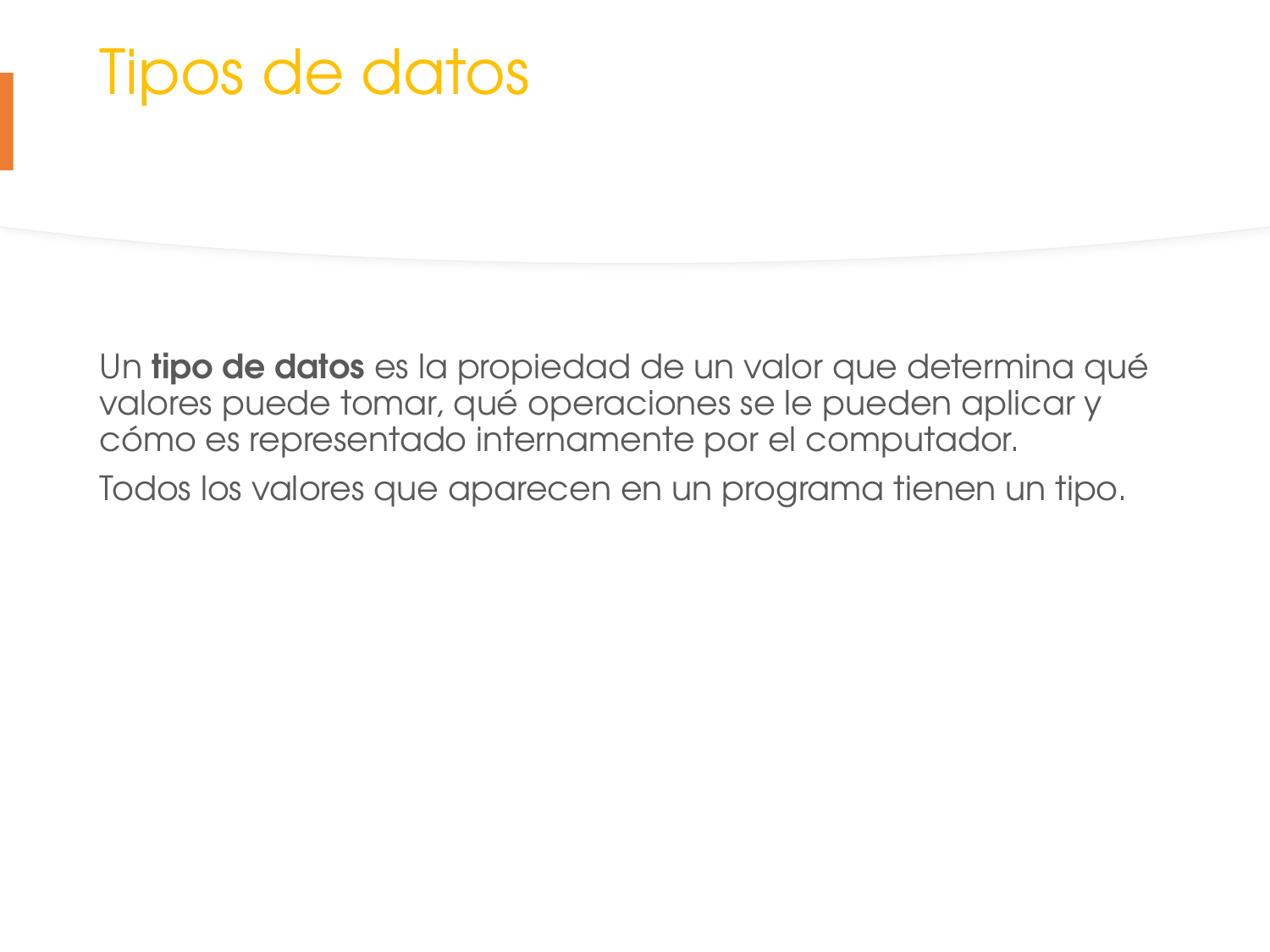

# Tipos de datos

Un tipo de datos es la propiedad de un valor que determina qué valores puede tomar, qué operaciones se le pueden aplicar y cómo es representado internamente por el computador.
Todos los valores que aparecen en un programa tienen un tipo.